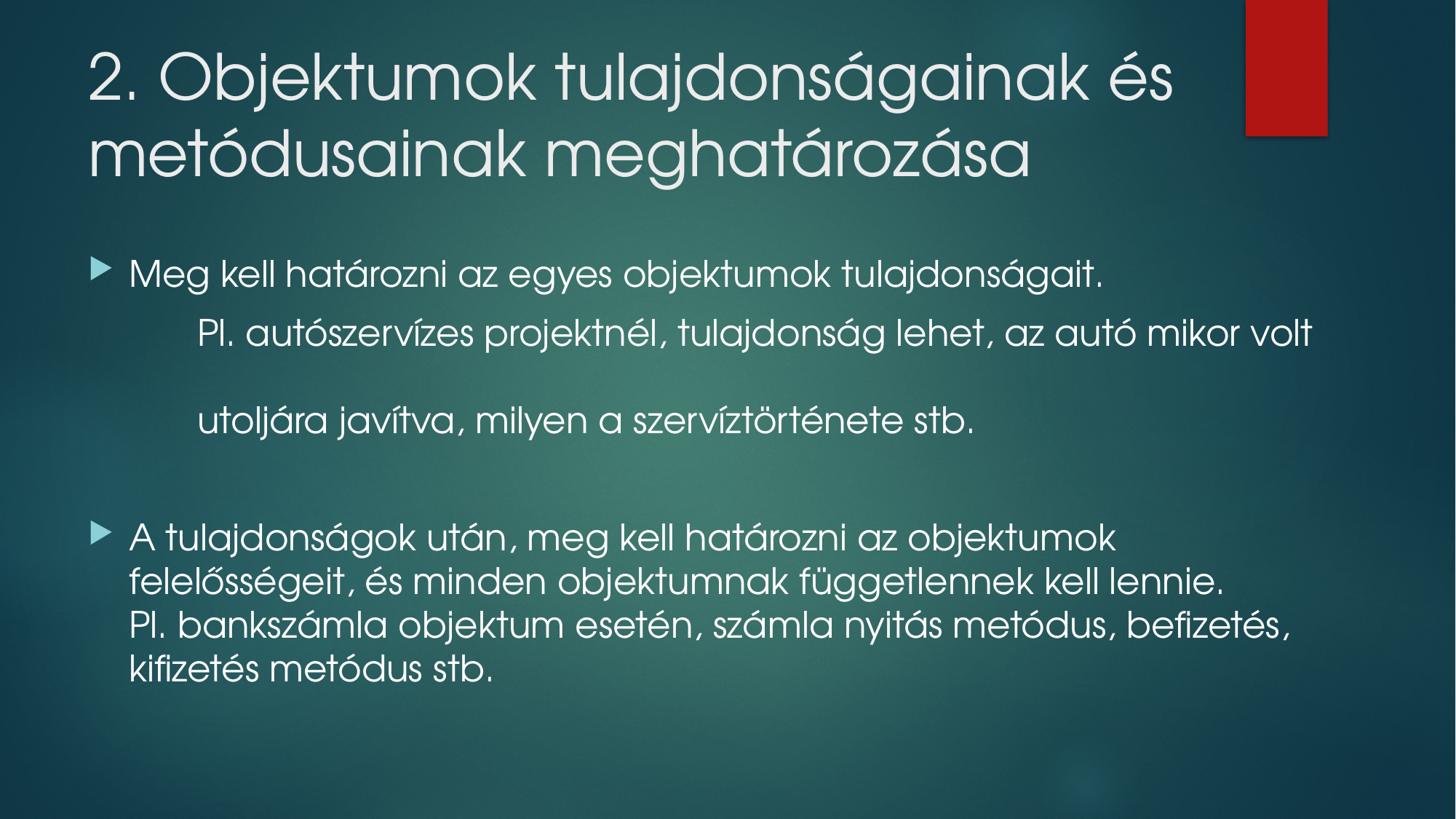

# 2. Objektumok tulajdonságainak és metódusainak meghatározása
Meg kell határozni az egyes objektumok tulajdonságait.
	Pl. autószervízes projektnél, tulajdonság lehet, az autó mikor volt
	utoljára javítva, milyen a szervíztörténete stb.

A tulajdonságok után, meg kell határozni az objektumok felelősségeit, és minden objektumnak függetlennek kell lennie.
Pl. bankszámla objektum esetén, számla nyitás metódus, befizetés, kifizetés metódus stb.